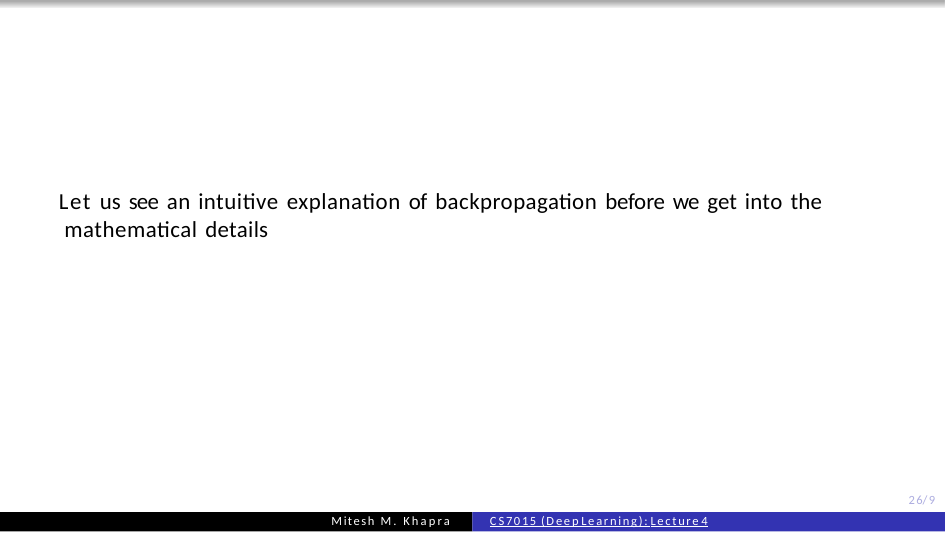

Let us see an intuitive explanation of backpropagation before we get into the  mathematical details
26/9

Mitesh M. Khapra
CS7015 (Deep Learning): Lecture 4